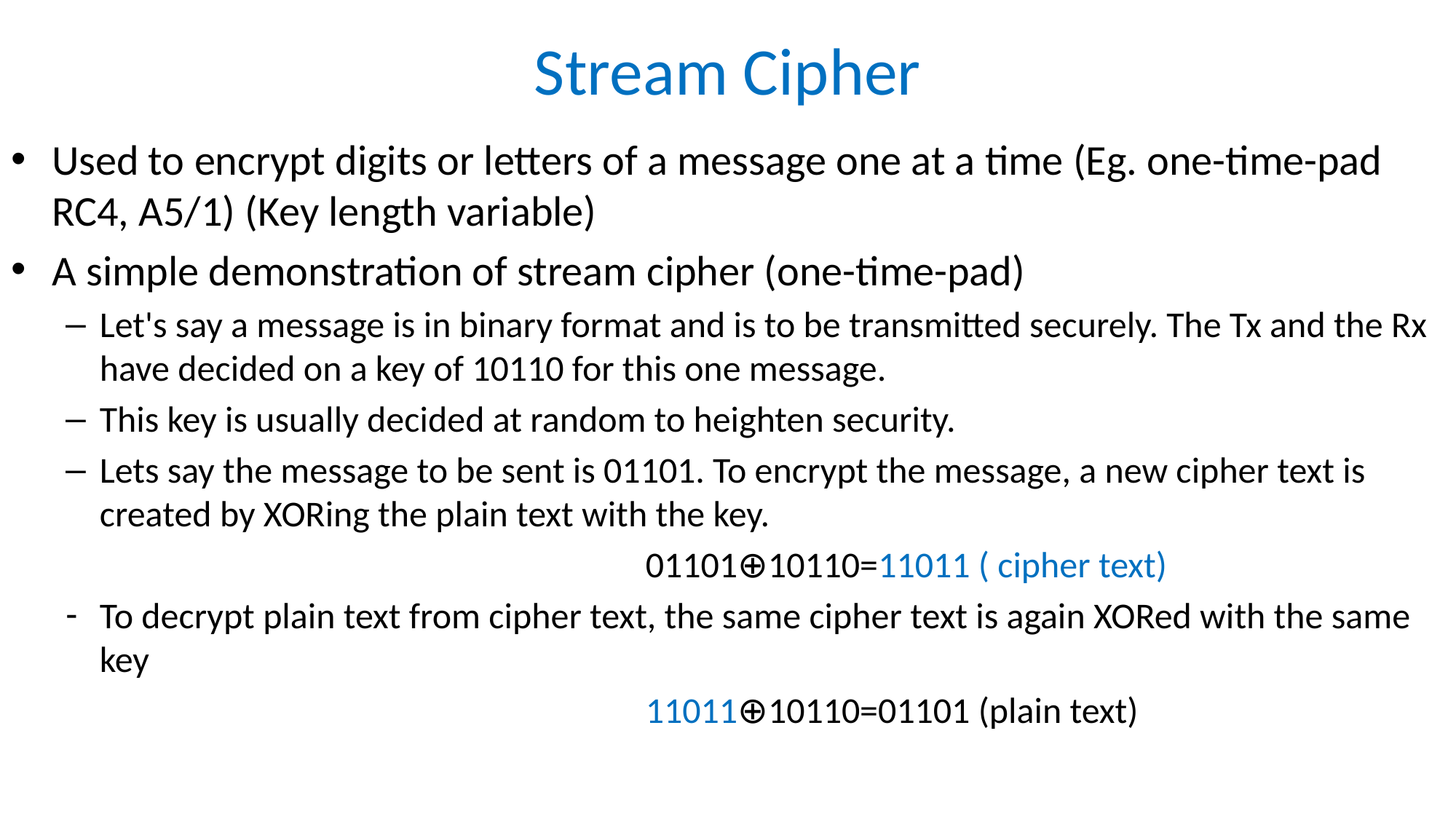

# Stream Cipher
Used to encrypt digits or letters of a message one at a time (Eg. one-time-pad RC4, A5/1) (Key length variable)
A simple demonstration of stream cipher (one-time-pad)
Let's say a message is in binary format and is to be transmitted securely. The Tx and the Rx have decided on a key of 10110 for this one message.
This key is usually decided at random to heighten security.
Lets say the message to be sent is 01101. To encrypt the message, a new cipher text is created by XORing the plain text with the key.
						01101⊕10110=11011 ( cipher text)
To decrypt plain text from cipher text, the same cipher text is again XORed with the same key
						11011⊕10110=01101 (plain text)